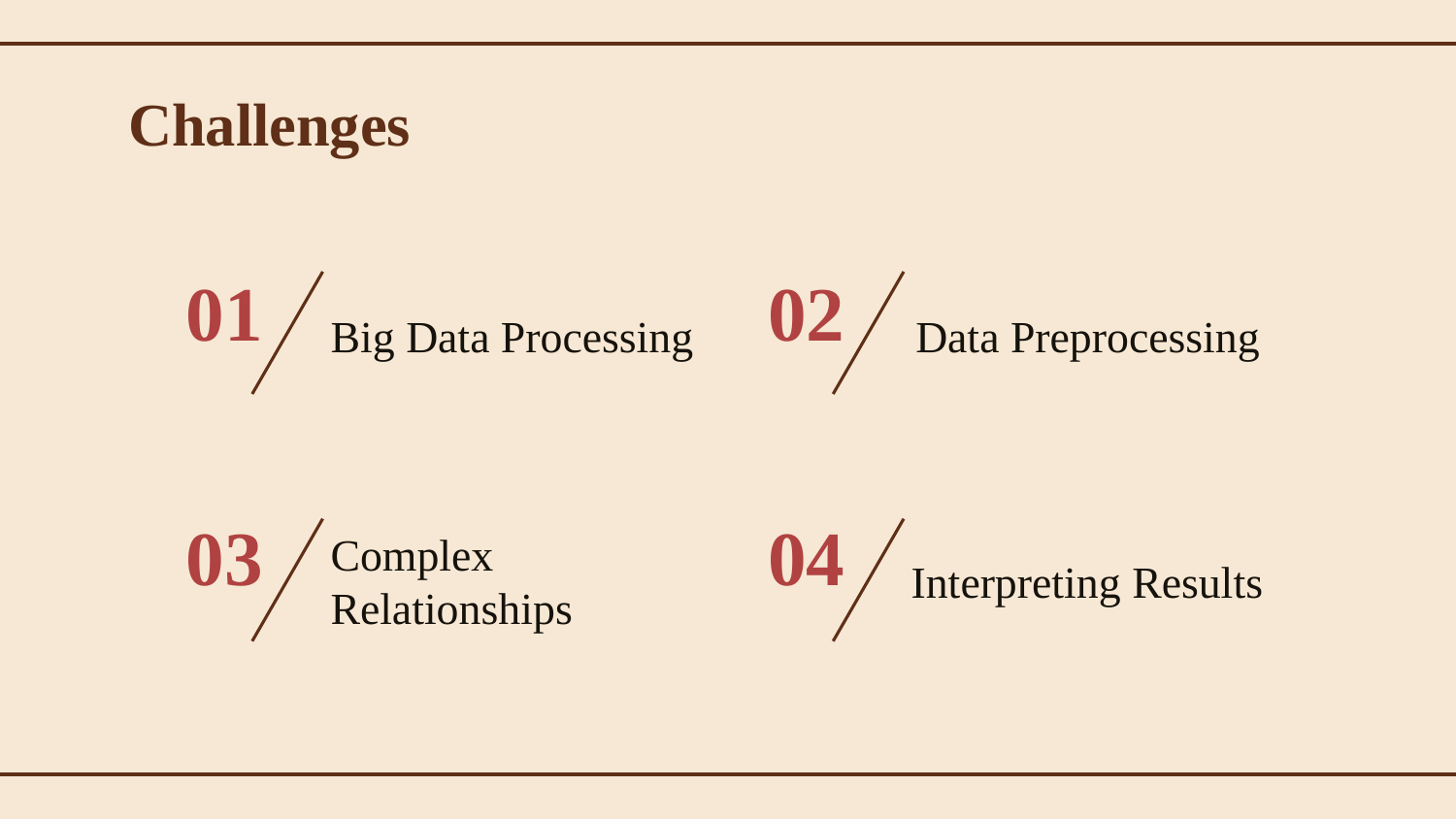

# Challenges
02
01
Big Data Processing
Data Preprocessing
04
03
Complex Relationships
Interpreting Results